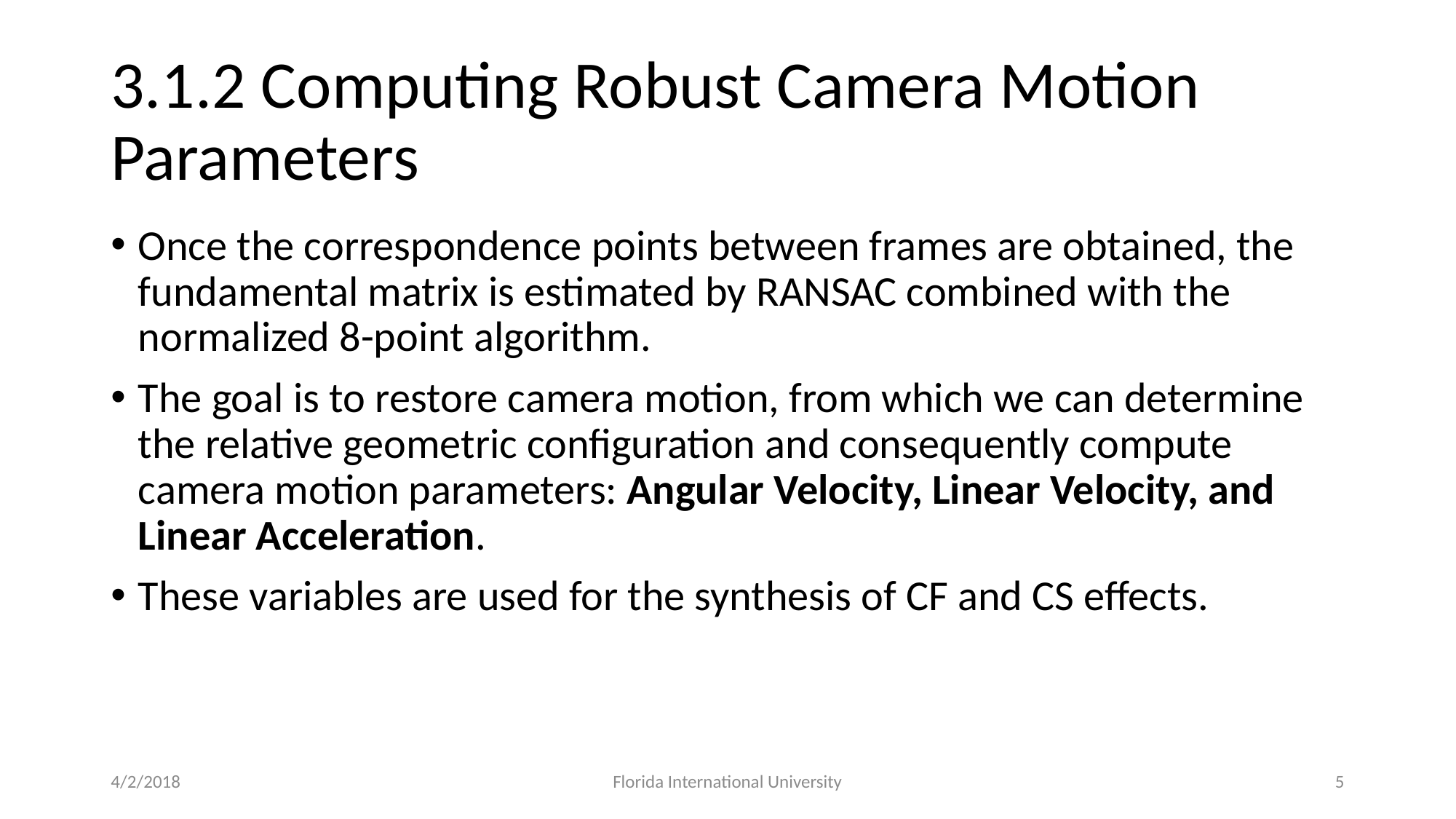

# 3.1.2 Computing Robust Camera Motion Parameters
Once the correspondence points between frames are obtained, the fundamental matrix is estimated by RANSAC combined with the normalized 8-point algorithm.
The goal is to restore camera motion, from which we can determine the relative geometric configuration and consequently compute camera motion parameters: Angular Velocity, Linear Velocity, and Linear Acceleration.
These variables are used for the synthesis of CF and CS effects.
4/2/2018
Florida International University
5